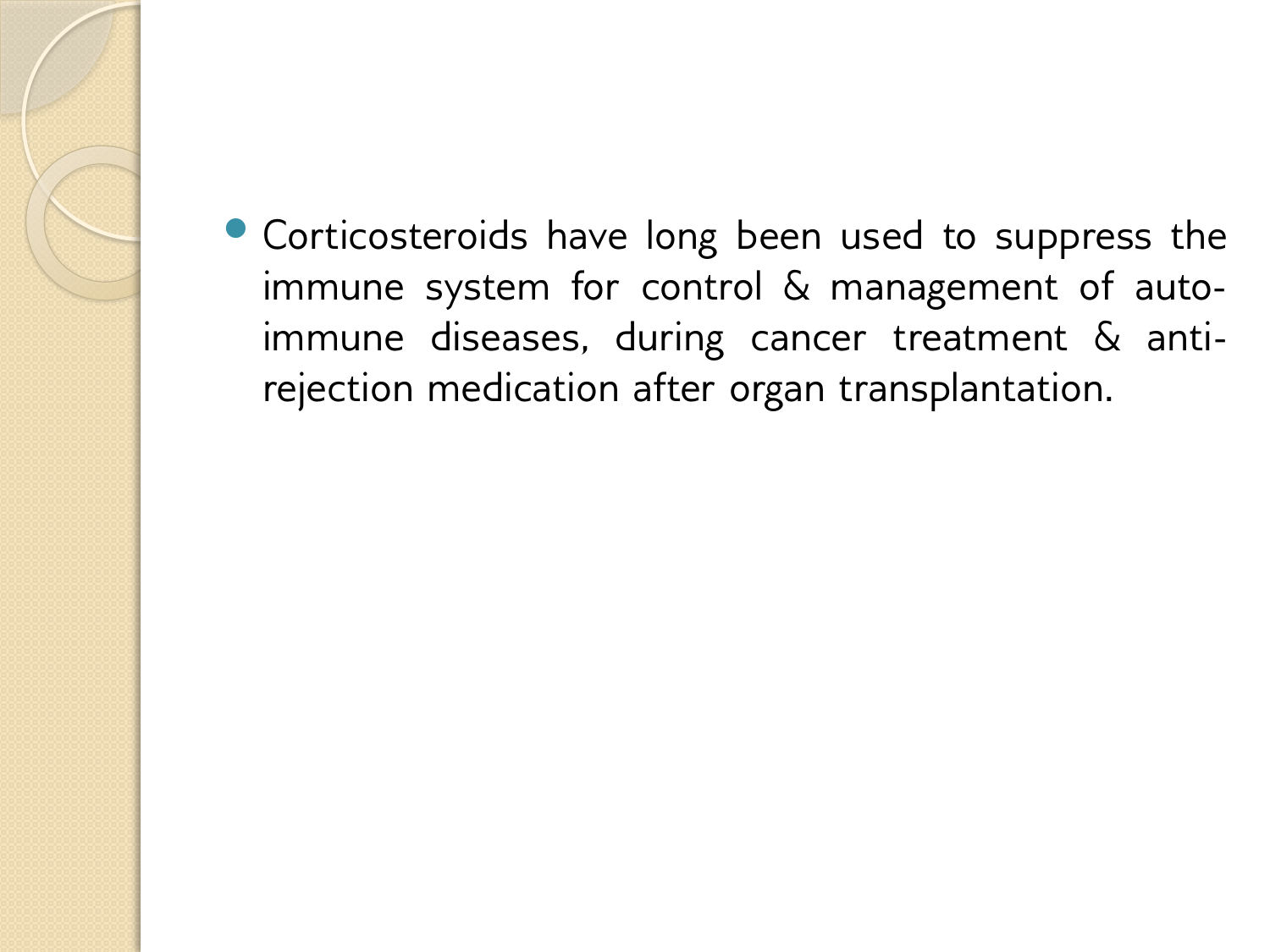

#
Corticosteroids have long been used to suppress the immune system for control & management of auto-immune diseases, during cancer treatment & anti-rejection medication after organ transplantation.